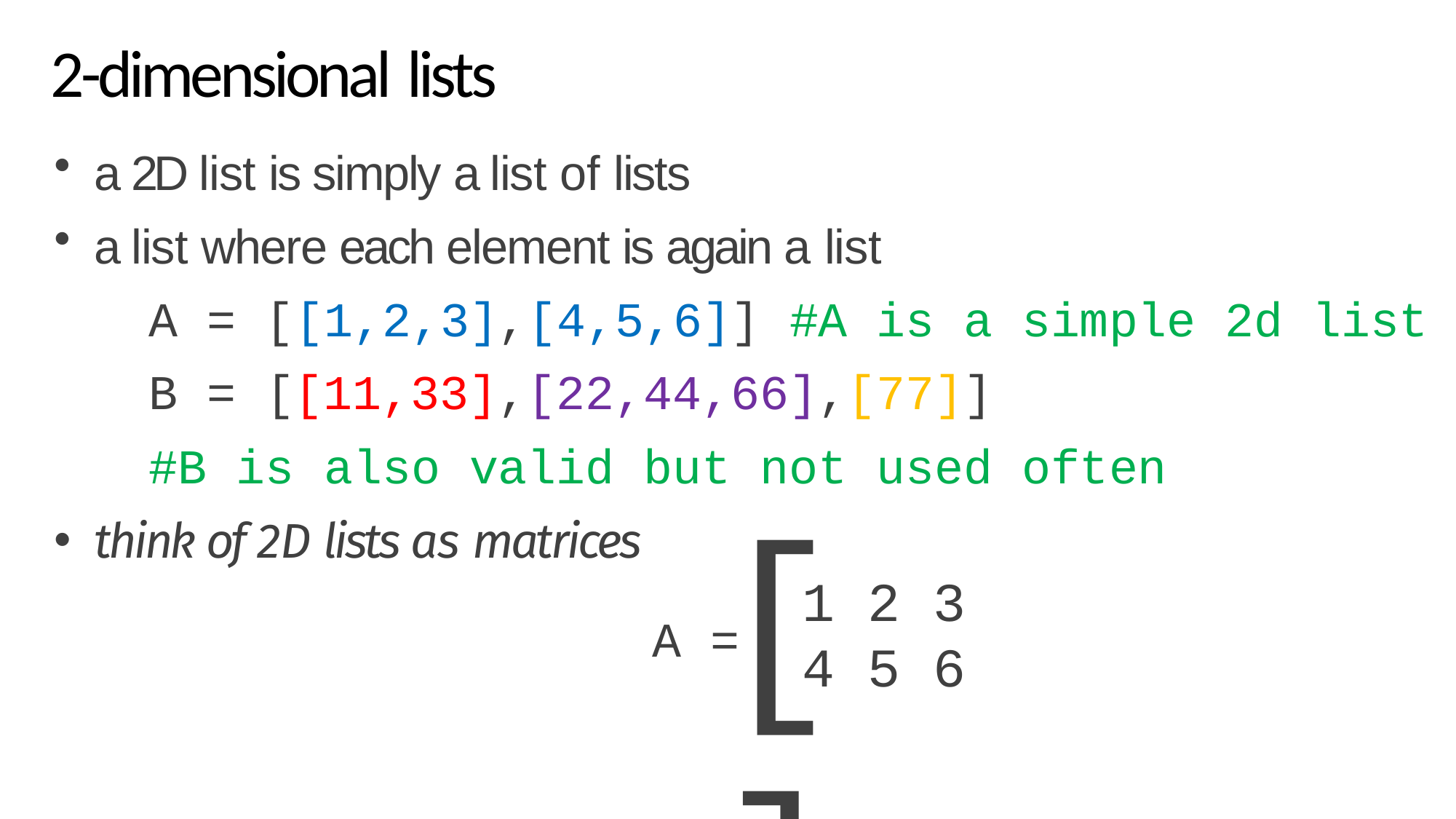

# 2-dimensional lists
a 2D list is simply a list of lists
a list where each element is again a list
A = [[1,2,3],[4,5,6]] #A is a simple 2d list
B = [[11,33],[22,44,66],[77]]
#B is also valid but not used often
think of 2D lists as matrices
[ ]
1 2 3
A =
4 5 6